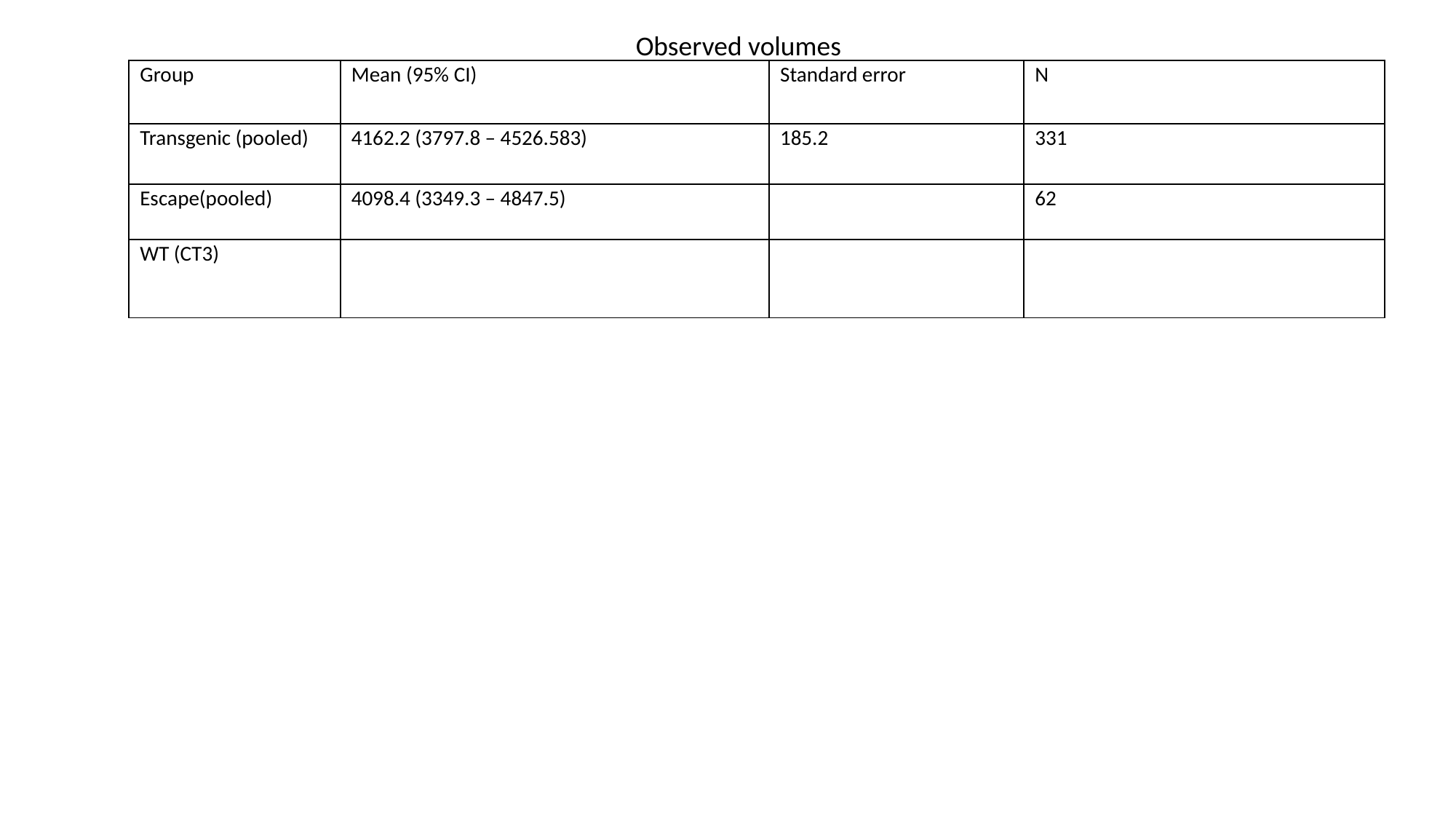

Observed volumes
| Group | Mean (95% CI) | Standard error | N |
| --- | --- | --- | --- |
| Transgenic (pooled) | 4162.2 (3797.8 – 4526.583) | 185.2 | 331 |
| Escape(pooled) | 4098.4 (3349.3 – 4847.5) |  | 62 |
| WT (CT3) |  |  |  |